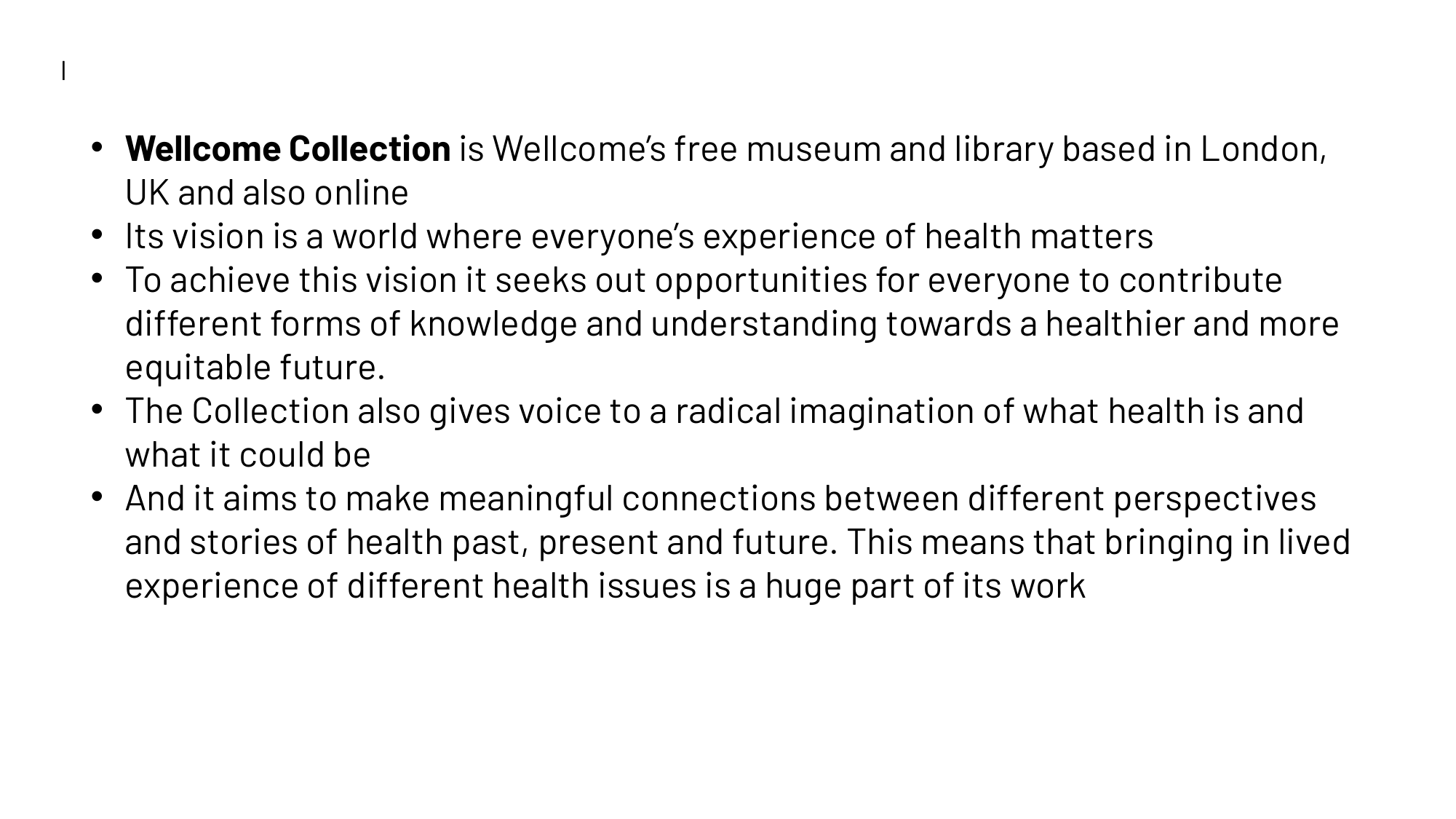

I
Wellcome Collection is Wellcome’s free museum and library based in London, UK and also online
Its vision is a world where everyone’s experience of health matters
To achieve this vision it seeks out opportunities for everyone to contribute different forms of knowledge and understanding towards a healthier and more equitable future.
The Collection also gives voice to a radical imagination of what health is and what it could be
And it aims to make meaningful connections between different perspectives and stories of health past, present and future. This means that bringing in lived experience of different health issues is a huge part of its work